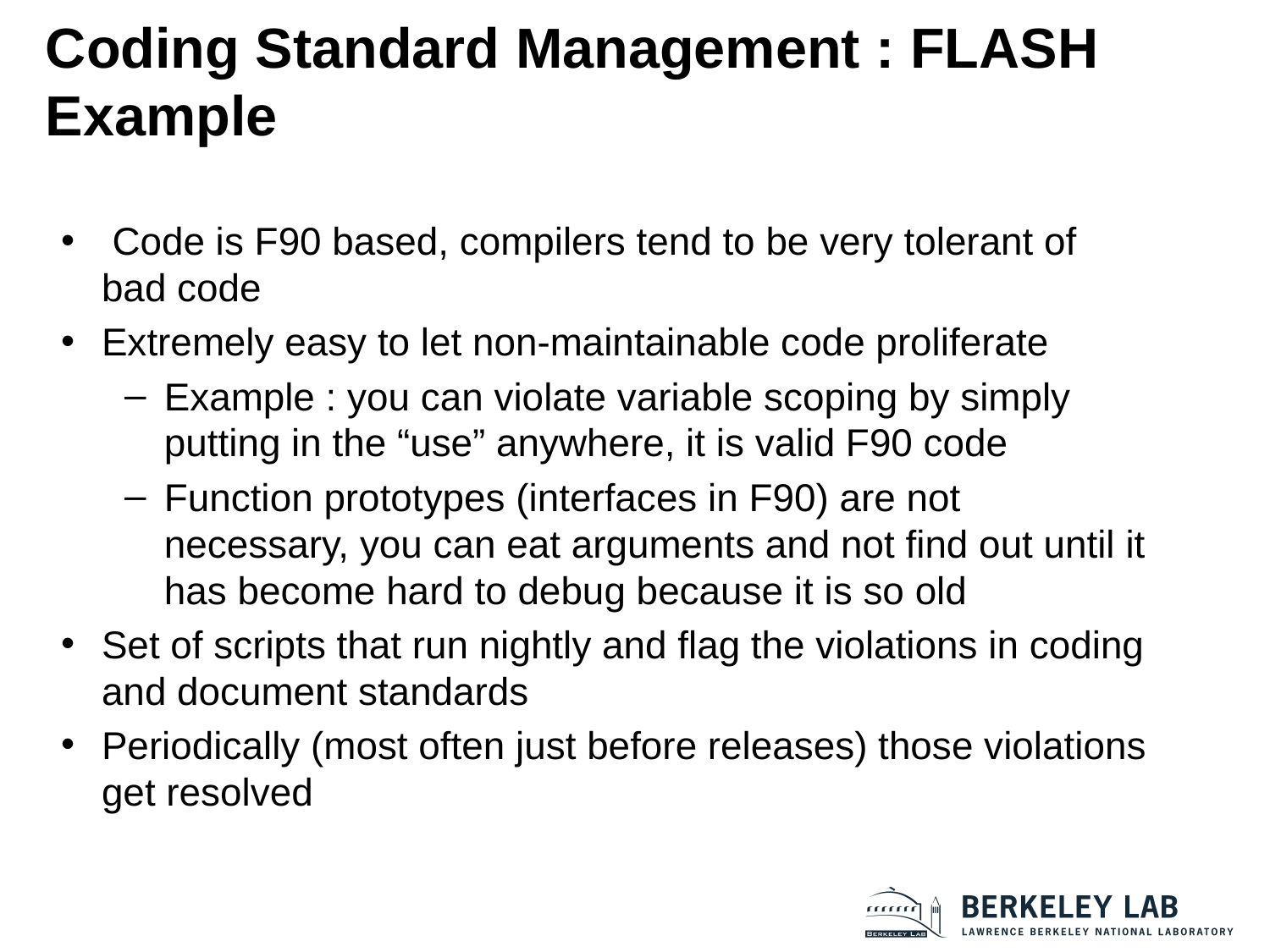

# Coding Standard Management : FLASH Example
 Code is F90 based, compilers tend to be very tolerant of bad code
Extremely easy to let non-maintainable code proliferate
Example : you can violate variable scoping by simply putting in the “use” anywhere, it is valid F90 code
Function prototypes (interfaces in F90) are not necessary, you can eat arguments and not find out until it has become hard to debug because it is so old
Set of scripts that run nightly and flag the violations in coding and document standards
Periodically (most often just before releases) those violations get resolved